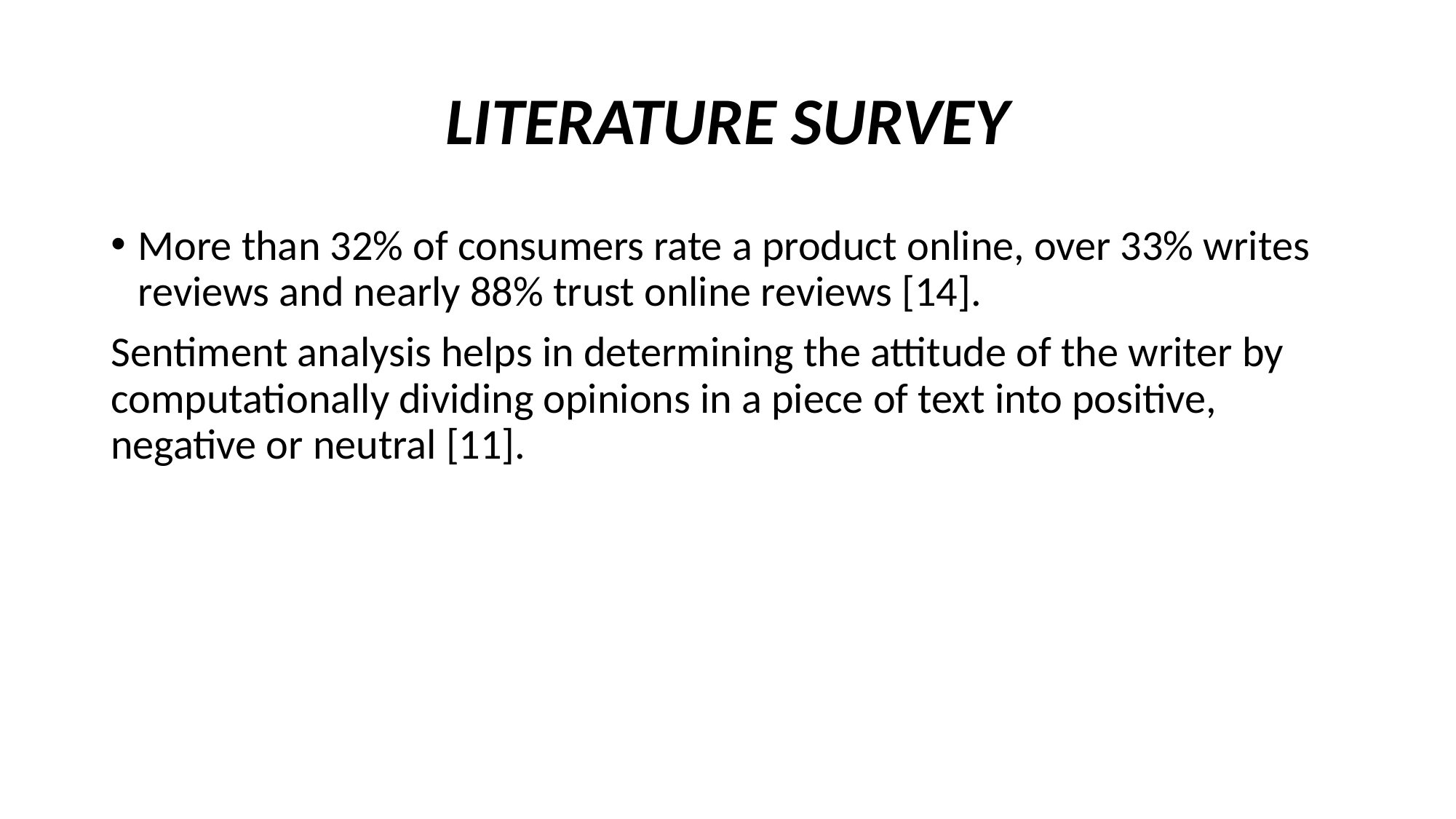

# LITERATURE SURVEY
More than 32% of consumers rate a product online, over 33% writes reviews and nearly 88% trust online reviews [14].
Sentiment analysis helps in determining the attitude of the writer by computationally dividing opinions in a piece of text into positive, negative or neutral [11].